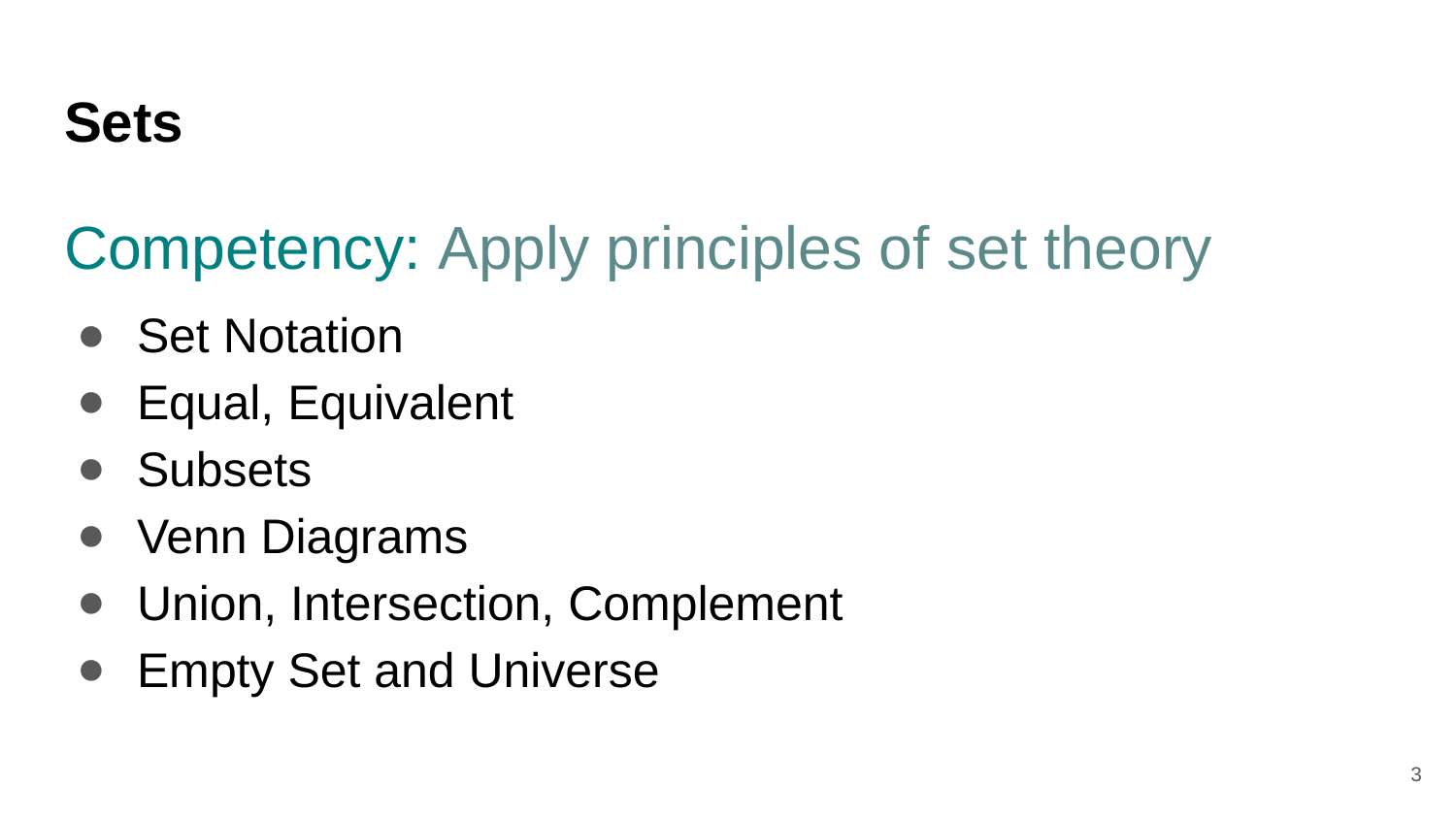

# Sets
Competency: Apply principles of set theory
Set Notation
Equal, Equivalent
Subsets
Venn Diagrams
Union, Intersection, Complement
Empty Set and Universe

3